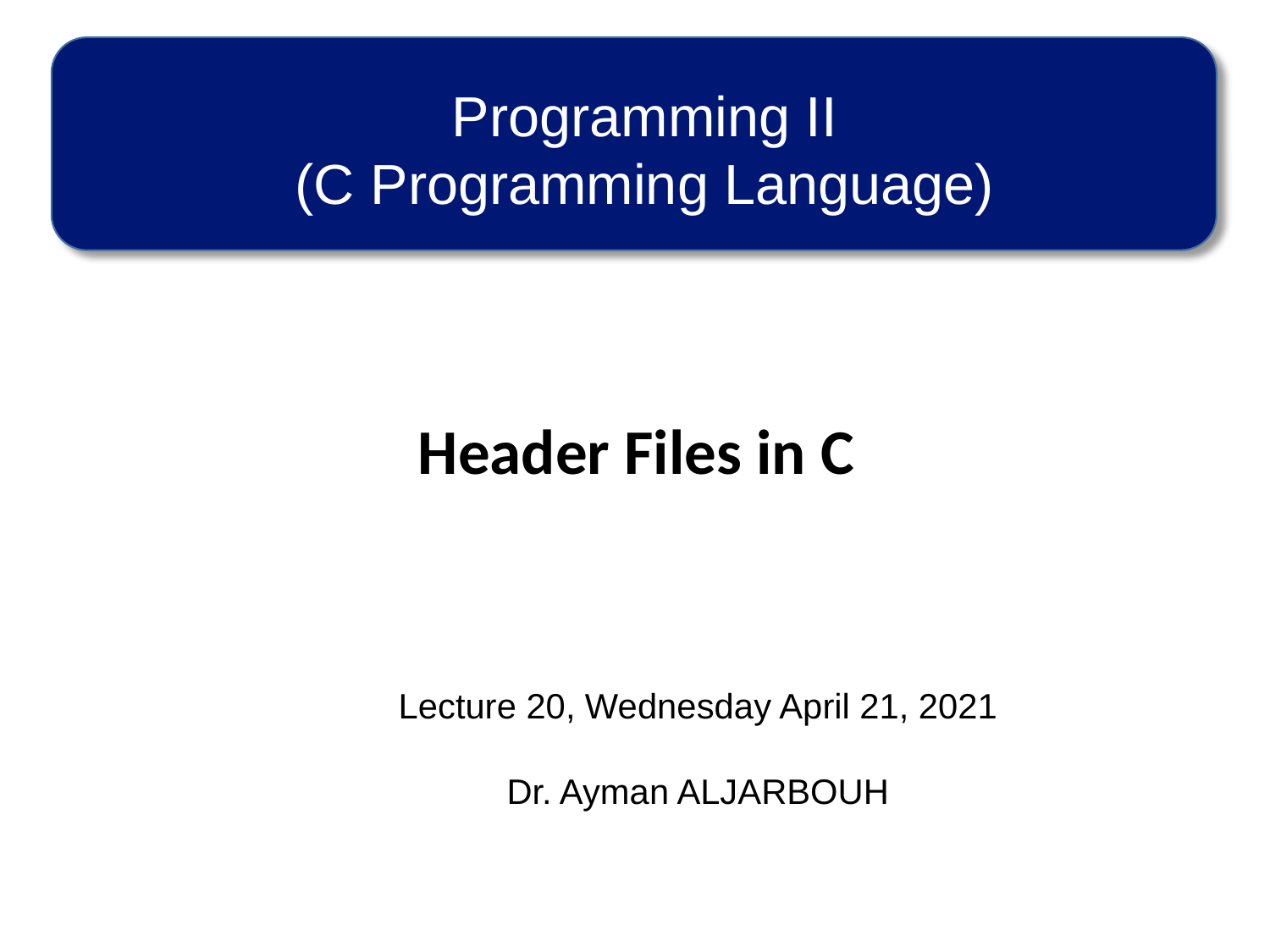

Programming II
(C Programming Language)
Header Files in C
Lecture 20, Wednesday April 21, 2021

Dr. Ayman ALJARBOUH